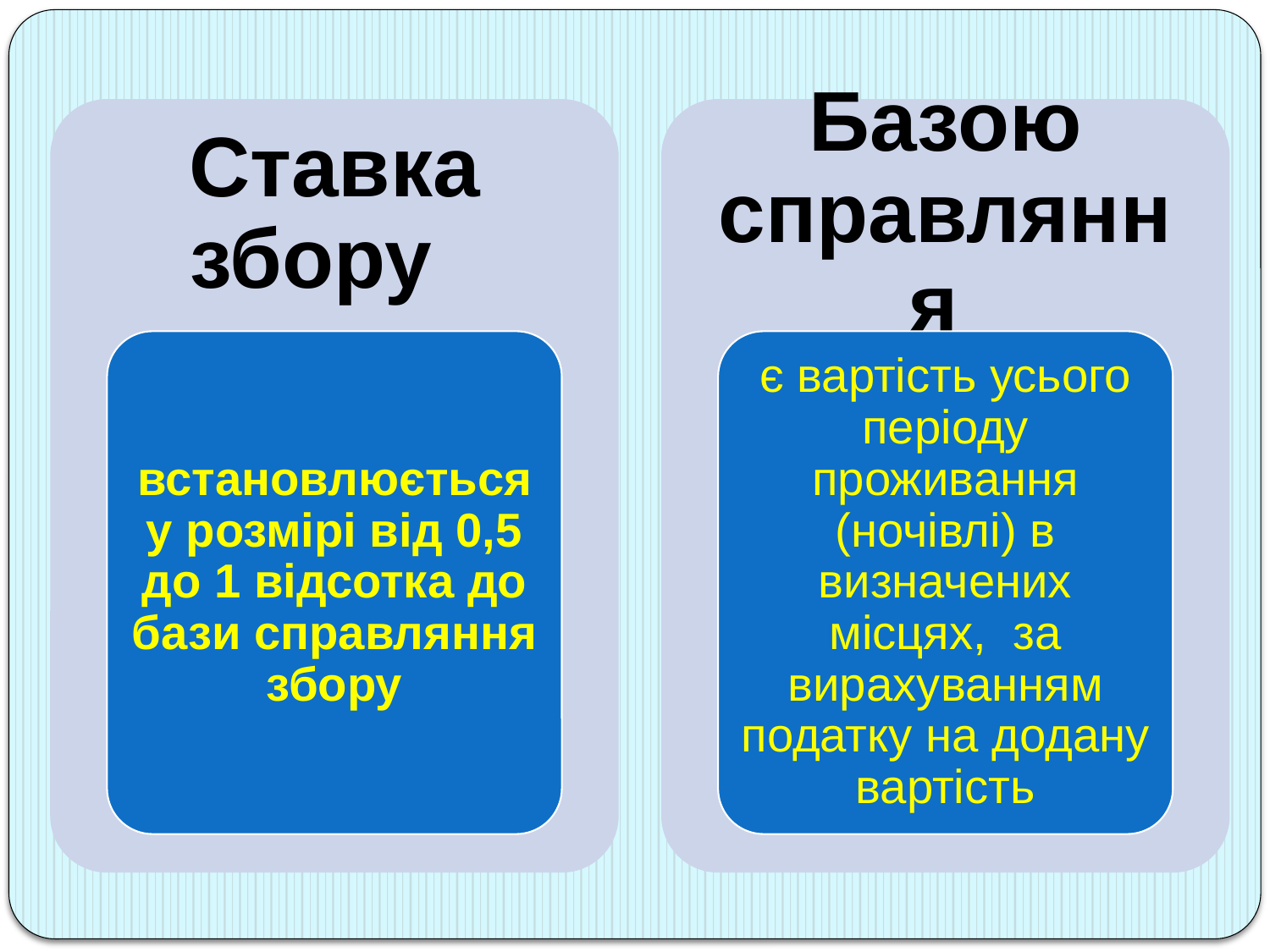

Ставка збору
встановлюється у розмірі від 0,5 до 1 відсотка до бази справляння збору
Базою справляння
є вартість усього періоду проживання (ночівлі) в визначених місцях,  за вирахуванням податку на додану вартість